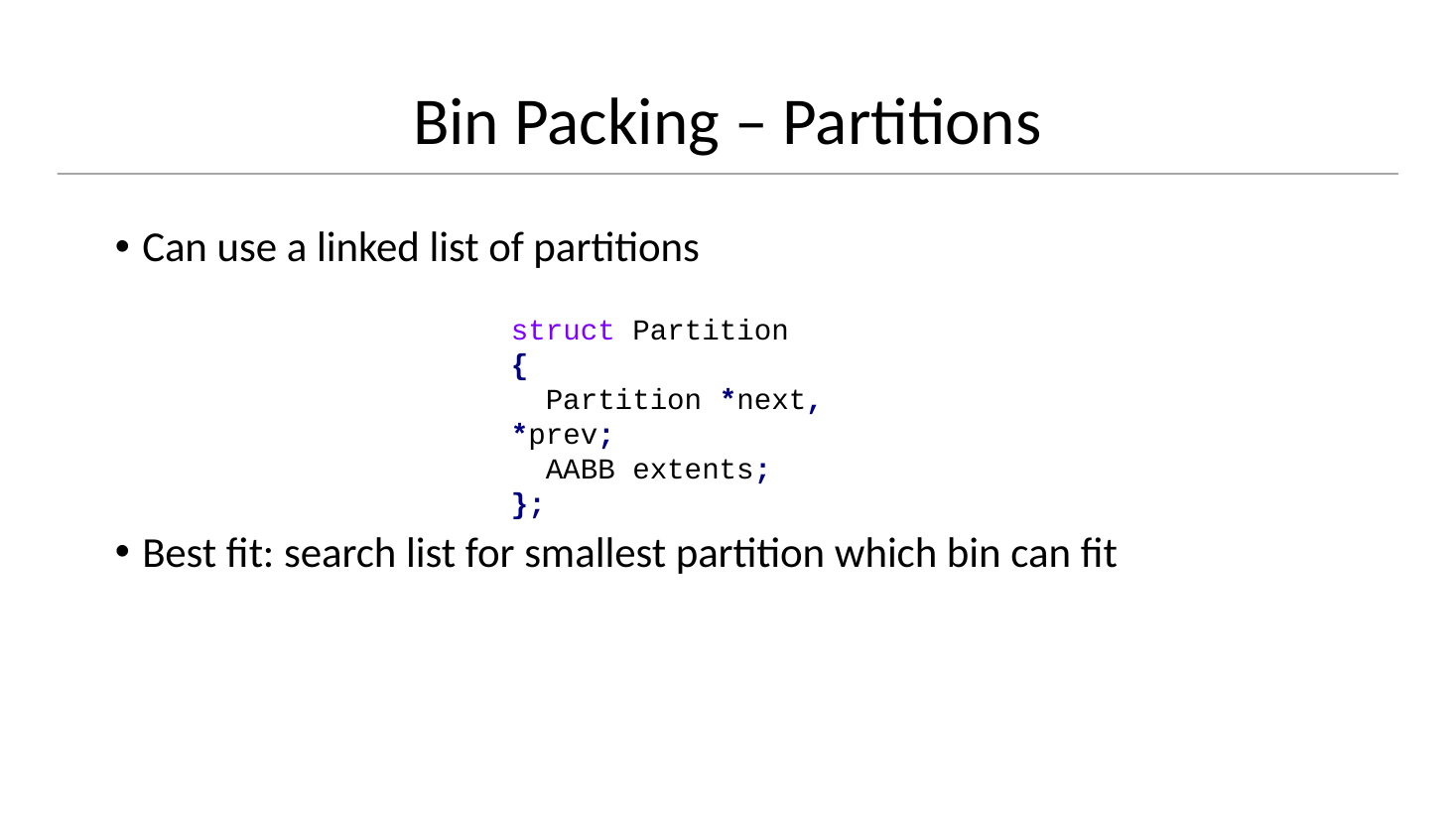

# Bin Packing – Partitions
Can use a linked list of partitions

Best fit: search list for smallest partition which bin can fit
struct Partition
{
  Partition *next, *prev;
  AABB extents;
};